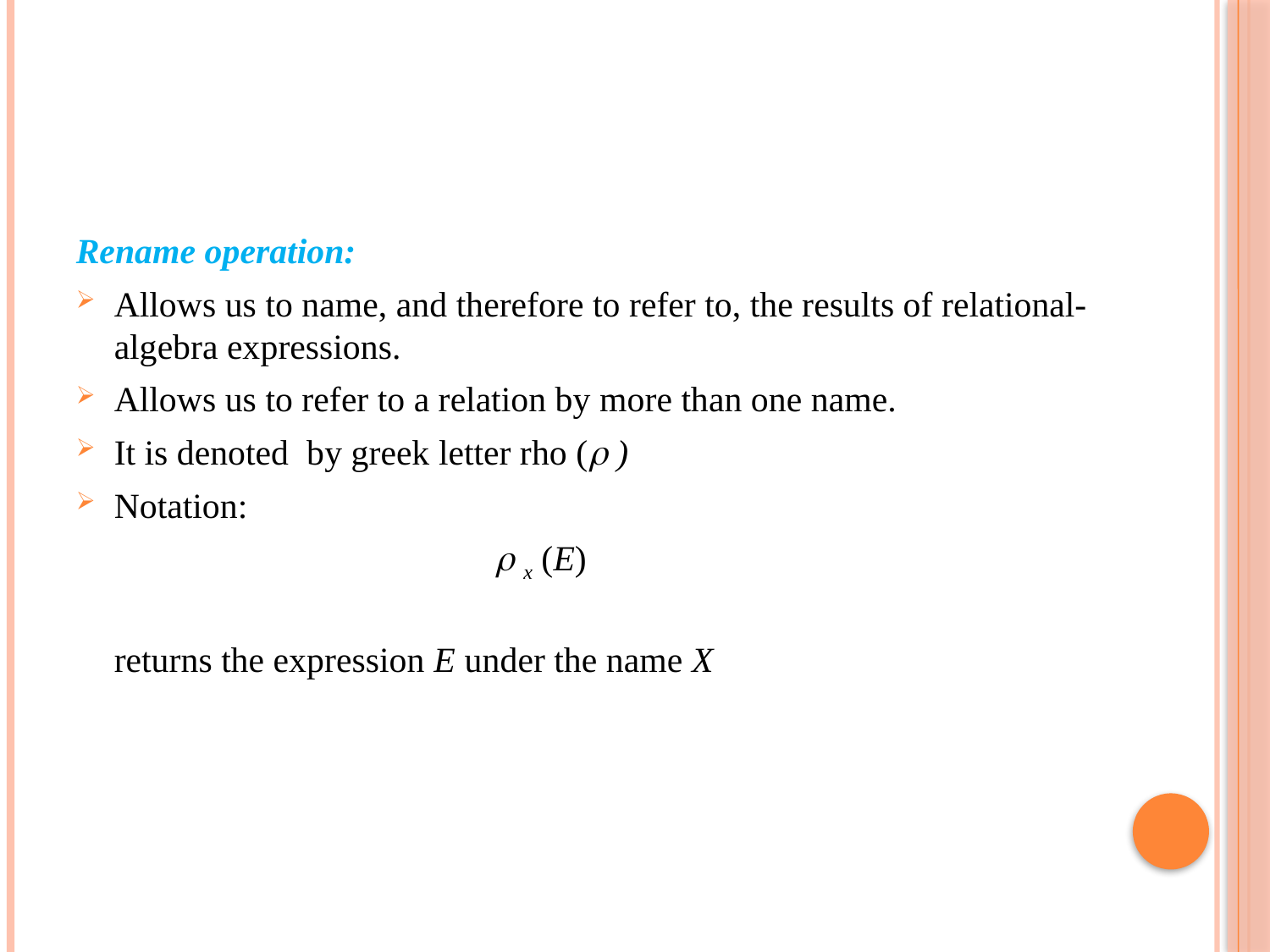

Rename operation:
Allows us to name, and therefore to refer to, the results of relational-algebra expressions.
Allows us to refer to a relation by more than one name.
It is denoted  by greek letter rho (ρ )
Notation:
 				ρ x (E)
	returns the expression E under the name X